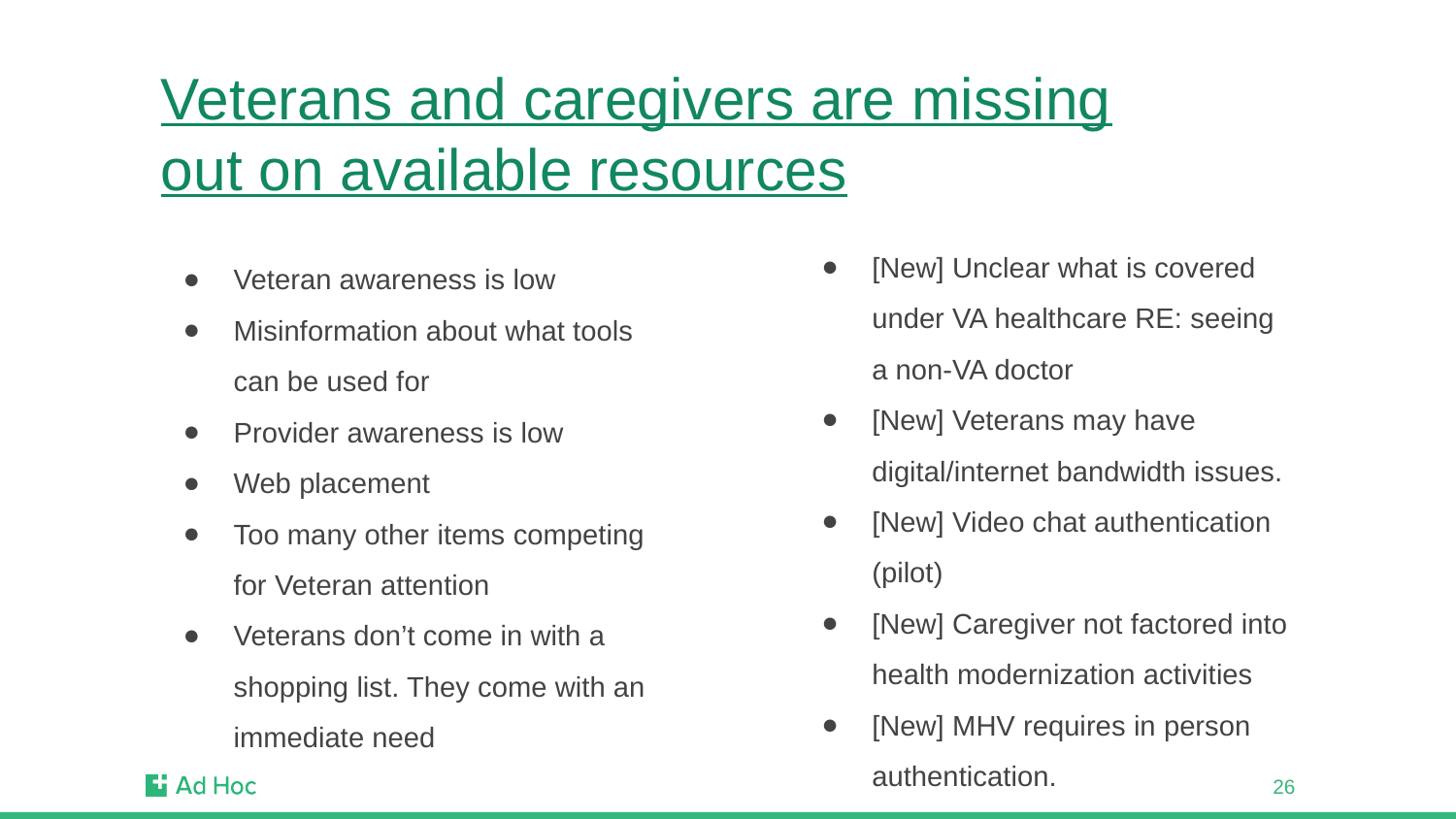

# Veterans and caregivers are missing out on available resources
[New] Unclear what is covered under VA healthcare RE: seeing a non-VA doctor
[New] Veterans may have digital/internet bandwidth issues.
[New] Video chat authentication (pilot)
[New] Caregiver not factored into health modernization activities
[New] MHV requires in person authentication.

Veteran awareness is low
Misinformation about what tools can be used for
Provider awareness is low
Web placement
Too many other items competing for Veteran attention
Veterans don’t come in with a shopping list. They come with an immediate need

26